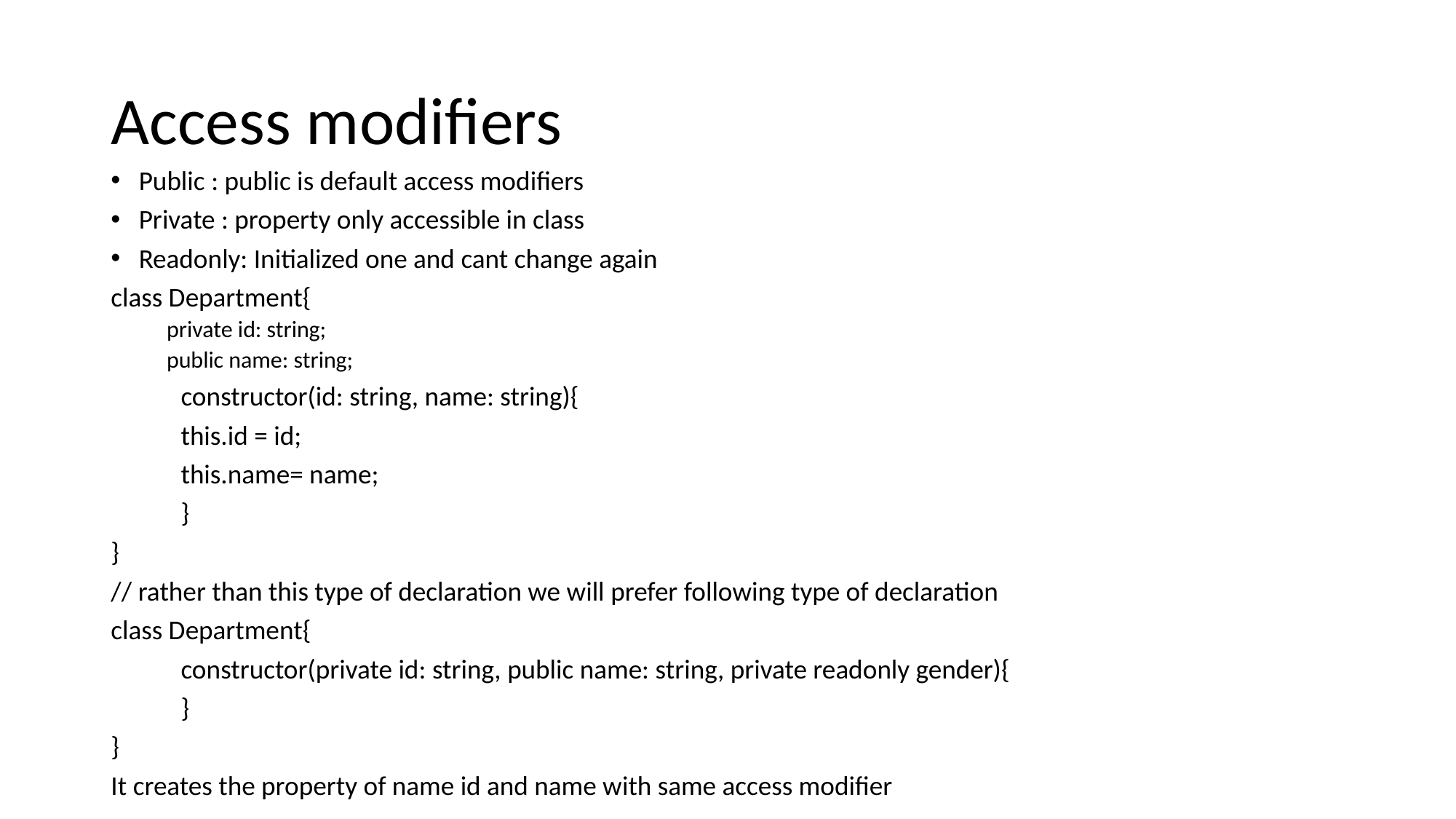

# Access modifiers
Public : public is default access modifiers
Private : property only accessible in class
Readonly: Initialized one and cant change again
class Department{
private id: string;
public name: string;
	constructor(id: string, name: string){
	this.id = id;
	this.name= name;
	}
}
// rather than this type of declaration we will prefer following type of declaration
class Department{
	constructor(private id: string, public name: string, private readonly gender){
	}
}
It creates the property of name id and name with same access modifier